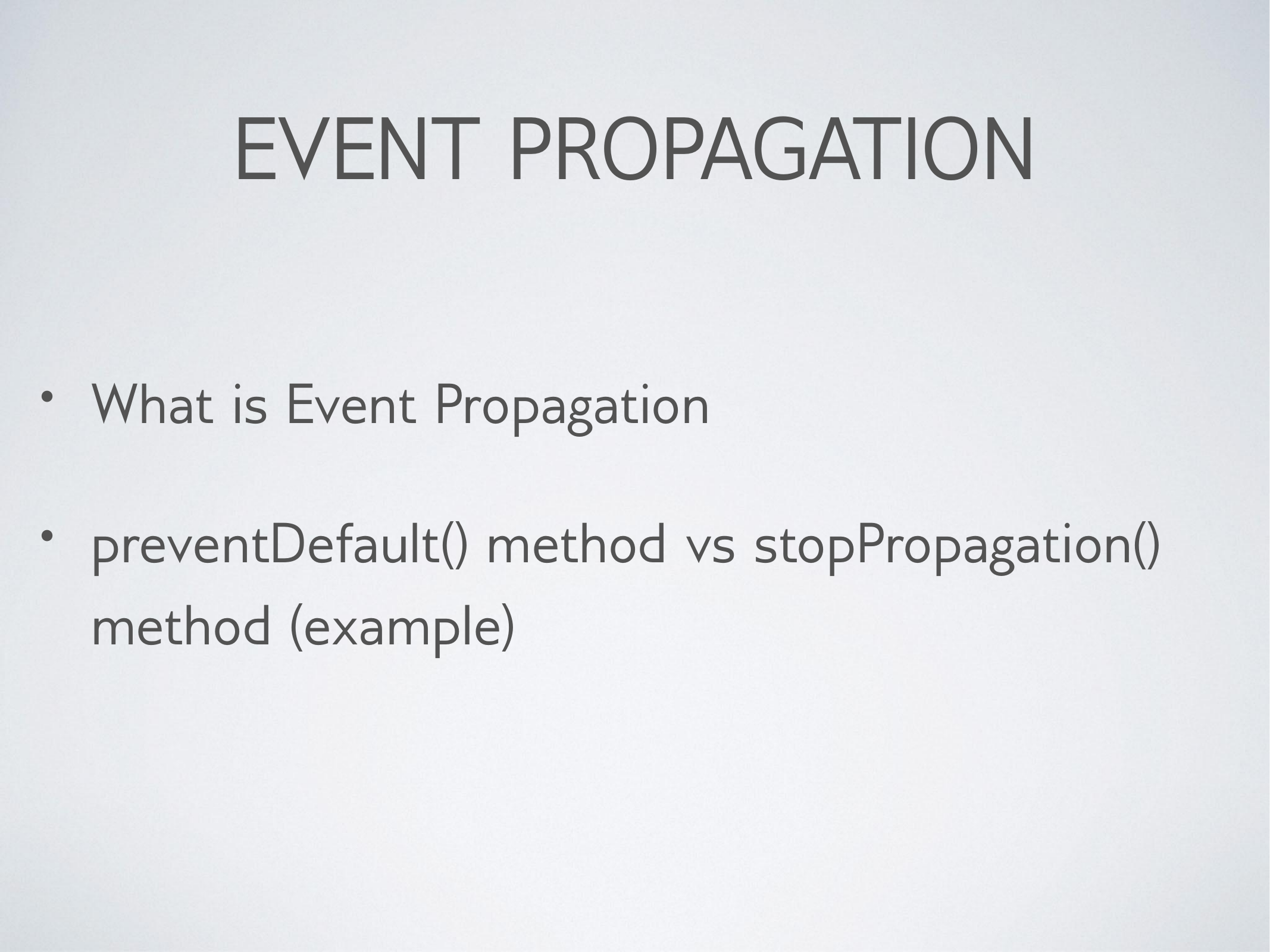

# EVENT PROPAGATION
What is Event Propagation
preventDefault() method vs stopPropagation() method (example)